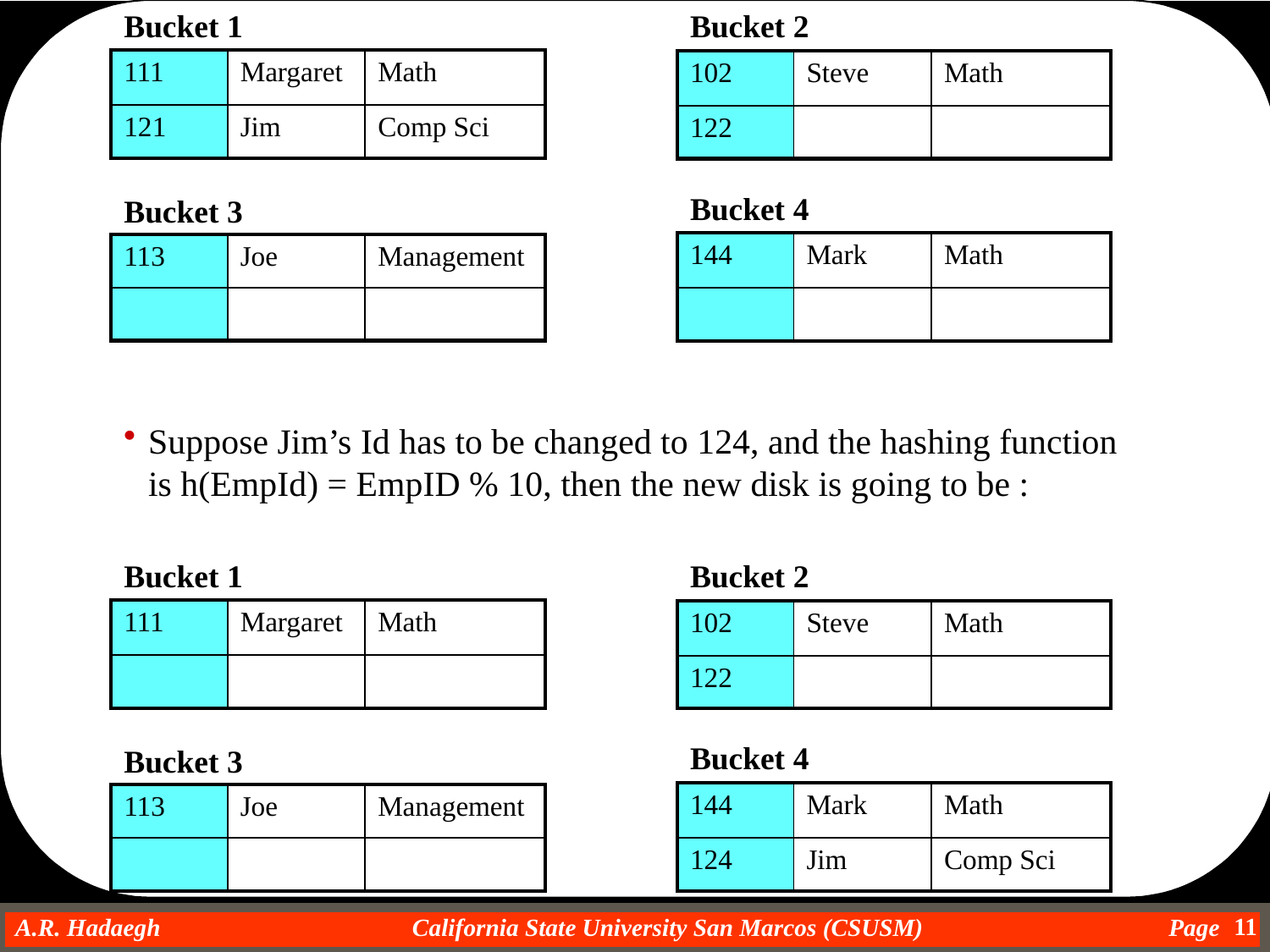

Bucket 1
Bucket 2
| 111 | Margaret | Math |
| --- | --- | --- |
| 121 | Jim | Comp Sci |
| 102 | Steve | Math |
| --- | --- | --- |
| 122 |  |  |
Bucket 4
Bucket 3
| 144 | Mark | Math |
| --- | --- | --- |
|  |  |  |
| 113 | Joe | Management |
| --- | --- | --- |
|  |  |  |
Suppose Jim’s Id has to be changed to 124, and the hashing function is h(EmpId) = EmpID % 10, then the new disk is going to be :
Bucket 1
Bucket 2
| 111 | Margaret | Math |
| --- | --- | --- |
|  |  |  |
| 102 | Steve | Math |
| --- | --- | --- |
| 122 |  |  |
Bucket 4
Bucket 3
| 144 | Mark | Math |
| --- | --- | --- |
| 124 | Jim | Comp Sci |
| 113 | Joe | Management |
| --- | --- | --- |
|  |  |  |
11